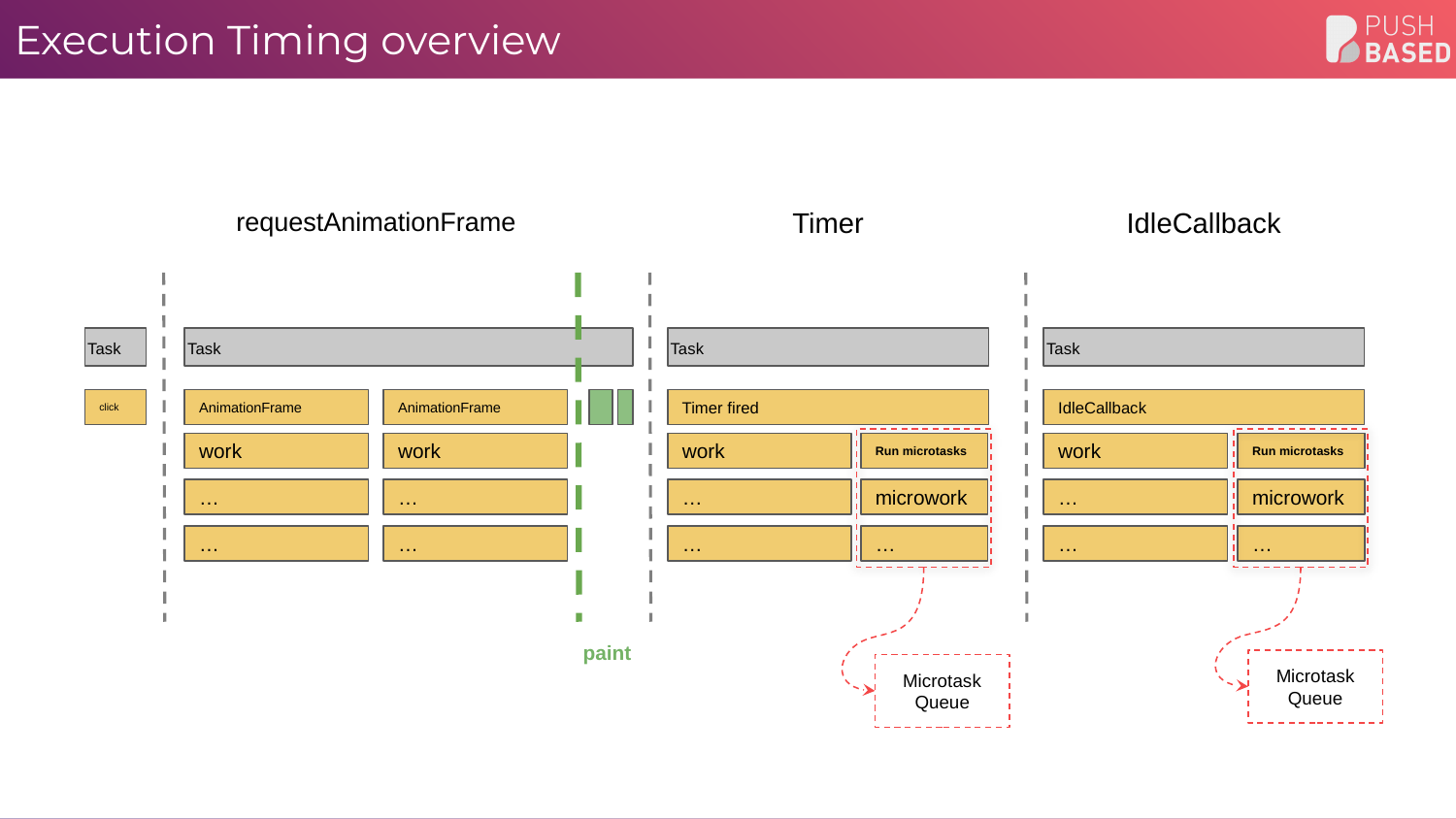

# Execution Timing overview
requestAnimationFrame
Timer
IdleCallback
Task
Task
Task
Task
click
AnimationFrame
AnimationFrame

Timer fired
IdleCallback

work
…
…
work
…
…
work
…
…
work
…
…
Run microtasks
microwork
…
Run microtasks
microwork
…
paint
Microtask
Queue
Microtask
Queue